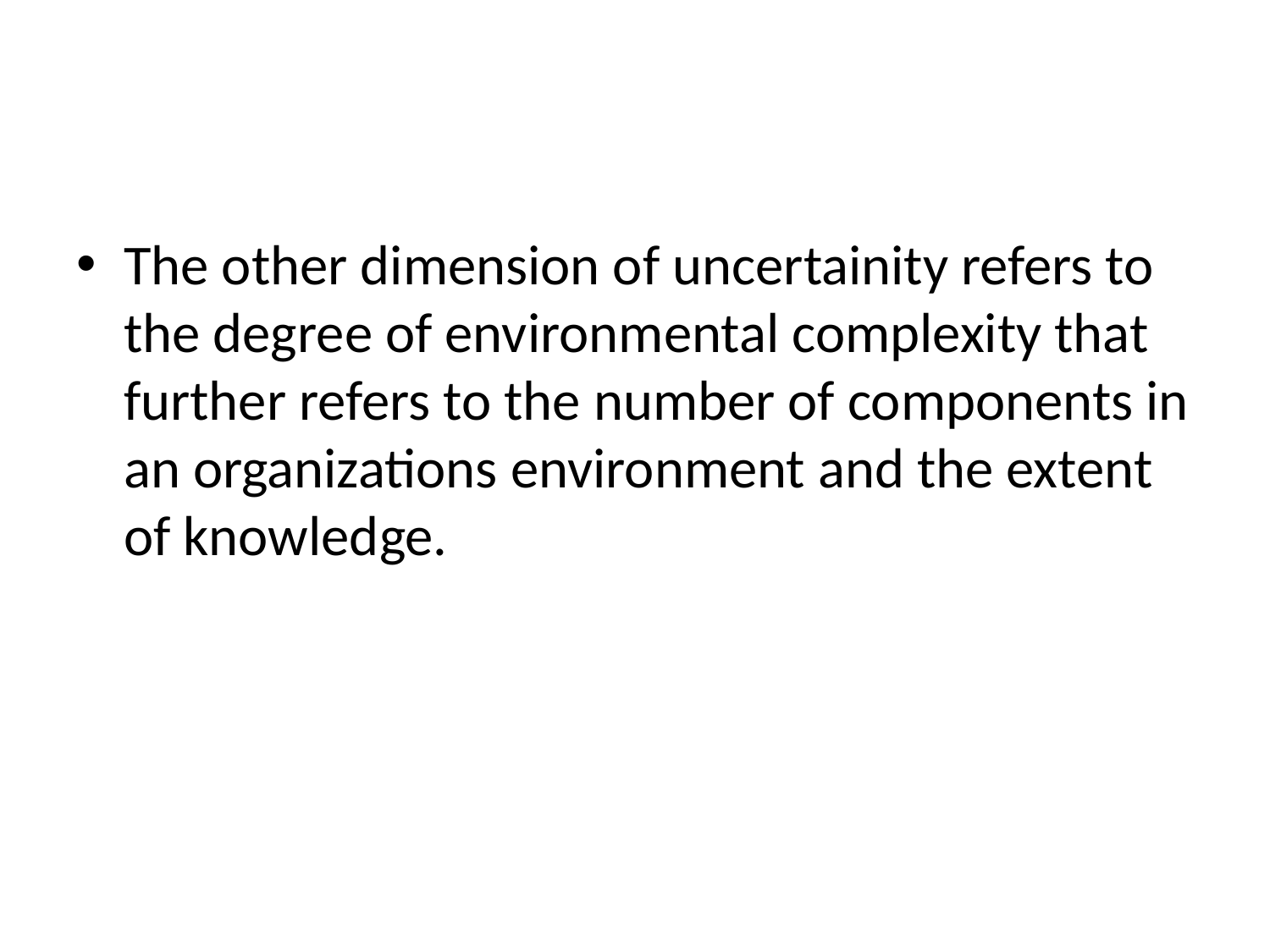

#
The other dimension of uncertainity refers to the degree of environmental complexity that further refers to the number of components in an organizations environment and the extent of knowledge.